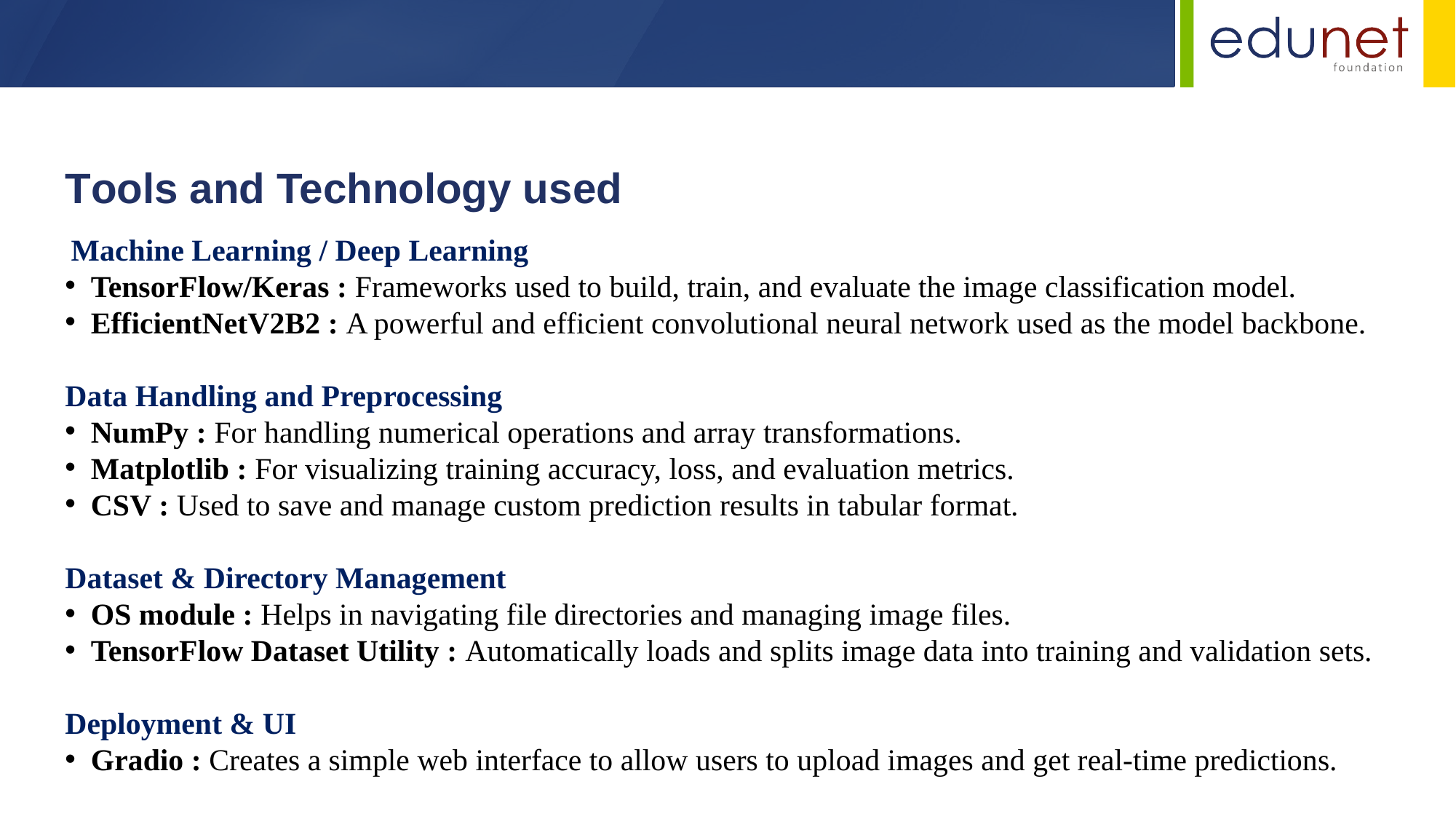

Tools and Technology used
 Machine Learning / Deep Learning
TensorFlow/Keras : Frameworks used to build, train, and evaluate the image classification model.
EfficientNetV2B2 : A powerful and efficient convolutional neural network used as the model backbone.

Data Handling and Preprocessing
NumPy : For handling numerical operations and array transformations.
Matplotlib : For visualizing training accuracy, loss, and evaluation metrics.
CSV : Used to save and manage custom prediction results in tabular format.

Dataset & Directory Management
OS module : Helps in navigating file directories and managing image files.
TensorFlow Dataset Utility : Automatically loads and splits image data into training and validation sets.

Deployment & UI
Gradio : Creates a simple web interface to allow users to upload images and get real-time predictions.